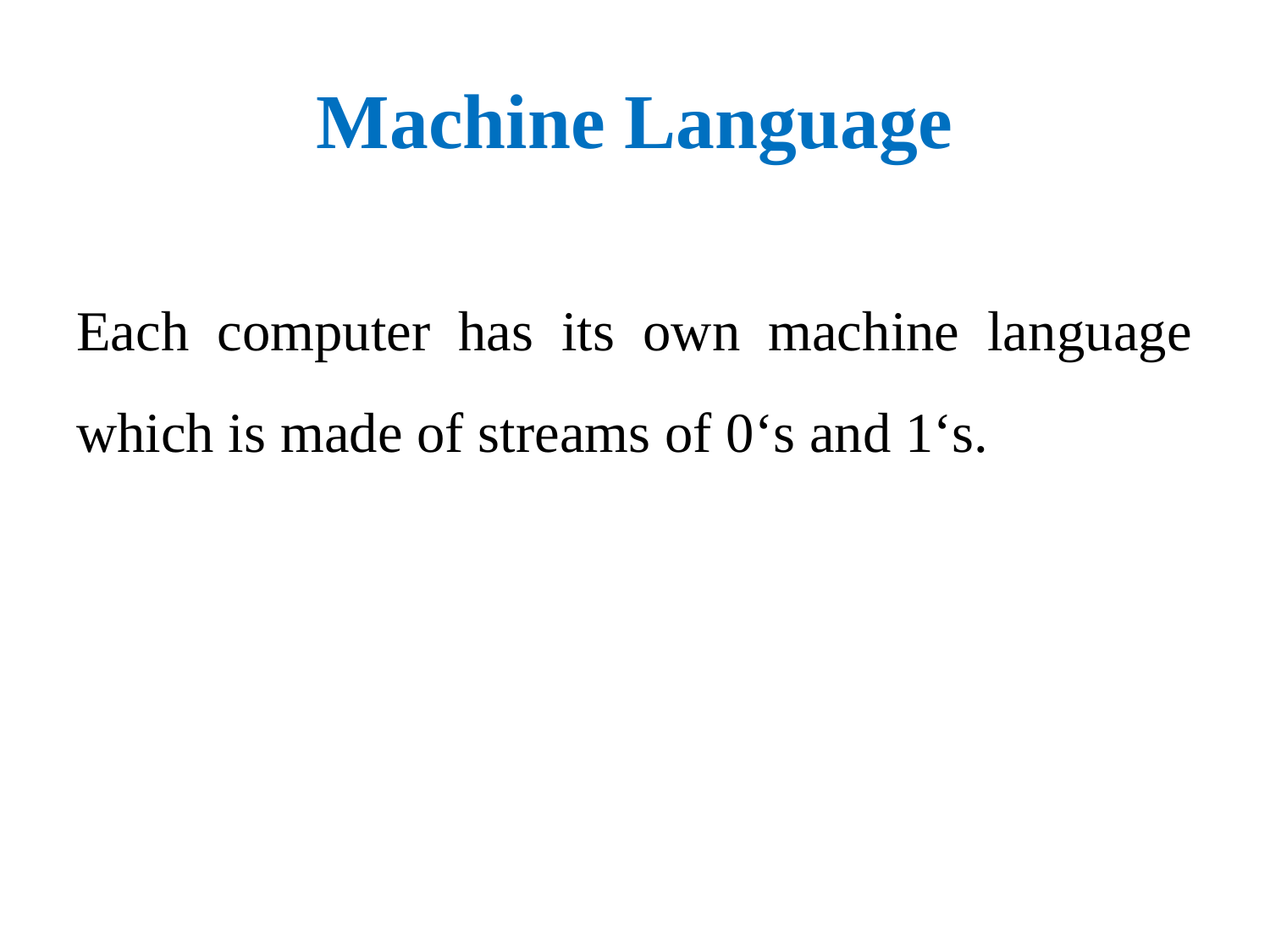

# Machine Language
Each computer has its own machine language which is made of streams of 0‘s and 1‘s.